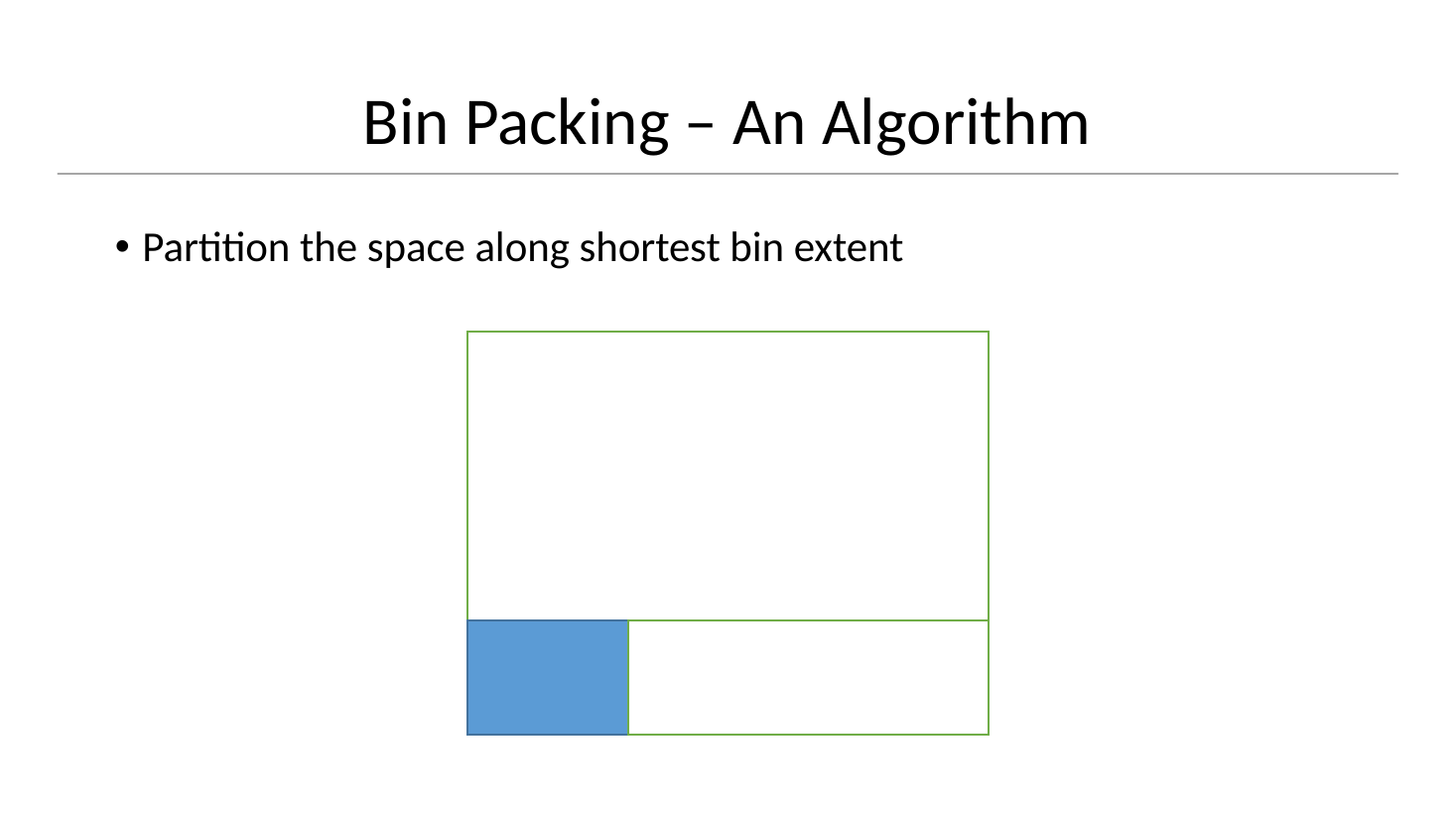

# Bin Packing – An Algorithm
Partition the space along shortest bin extent